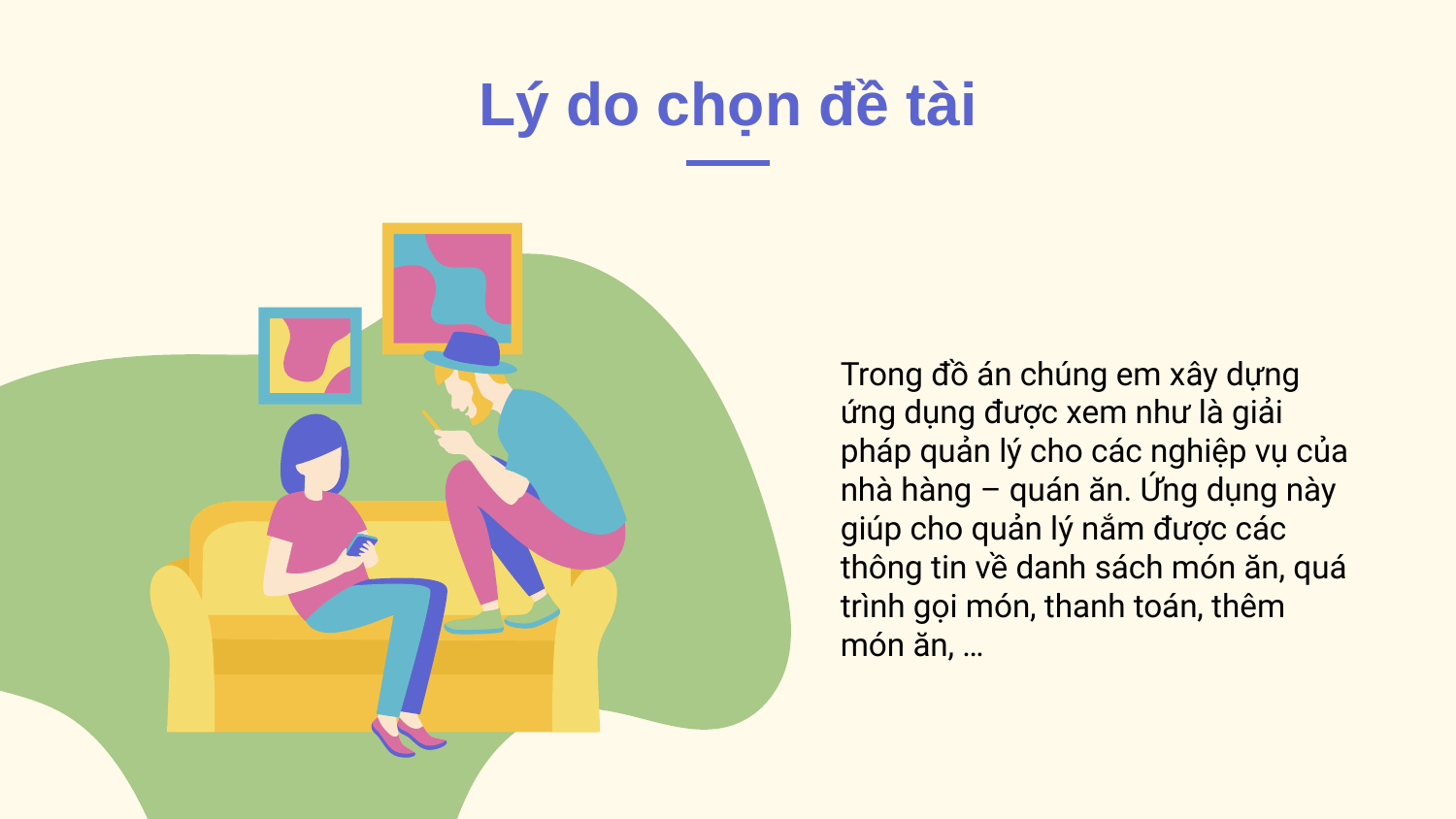

# Lý do chọn đề tài

Trong đồ án chúng em xây dựng ứng dụng được xem như là giải pháp quản lý cho các nghiệp vụ của nhà hàng – quán ăn. Ứng dụng này giúp cho quản lý nắm được các thông tin về danh sách món ăn, quá trình gọi món, thanh toán, thêm món ăn, …